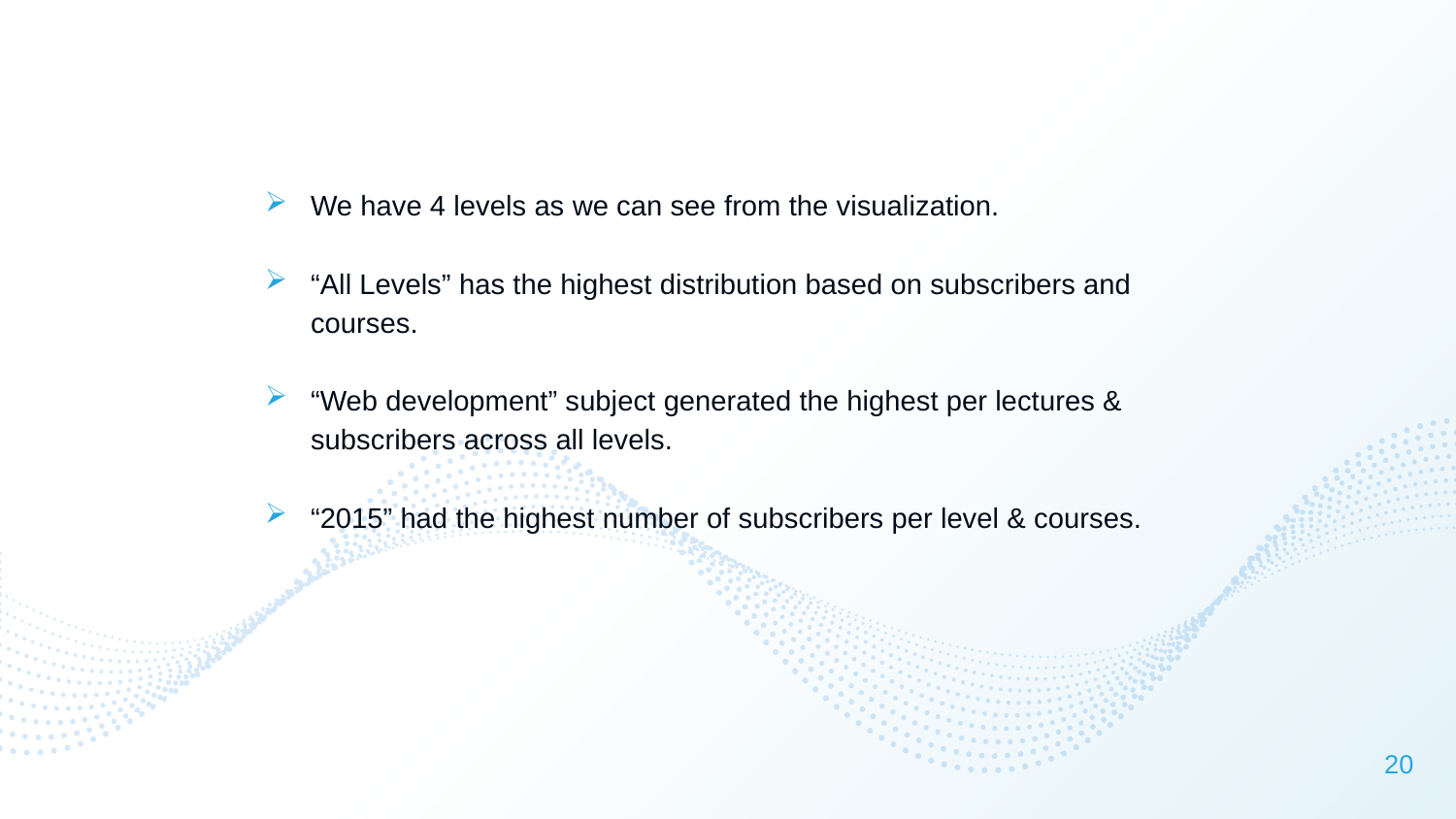

We have 4 levels as we can see from the visualization.

“All Levels” has the highest distribution based on subscribers and courses.

“Web development” subject generated the highest per lectures & subscribers across all levels.

“2015” had the highest number of subscribers per level & courses.

20